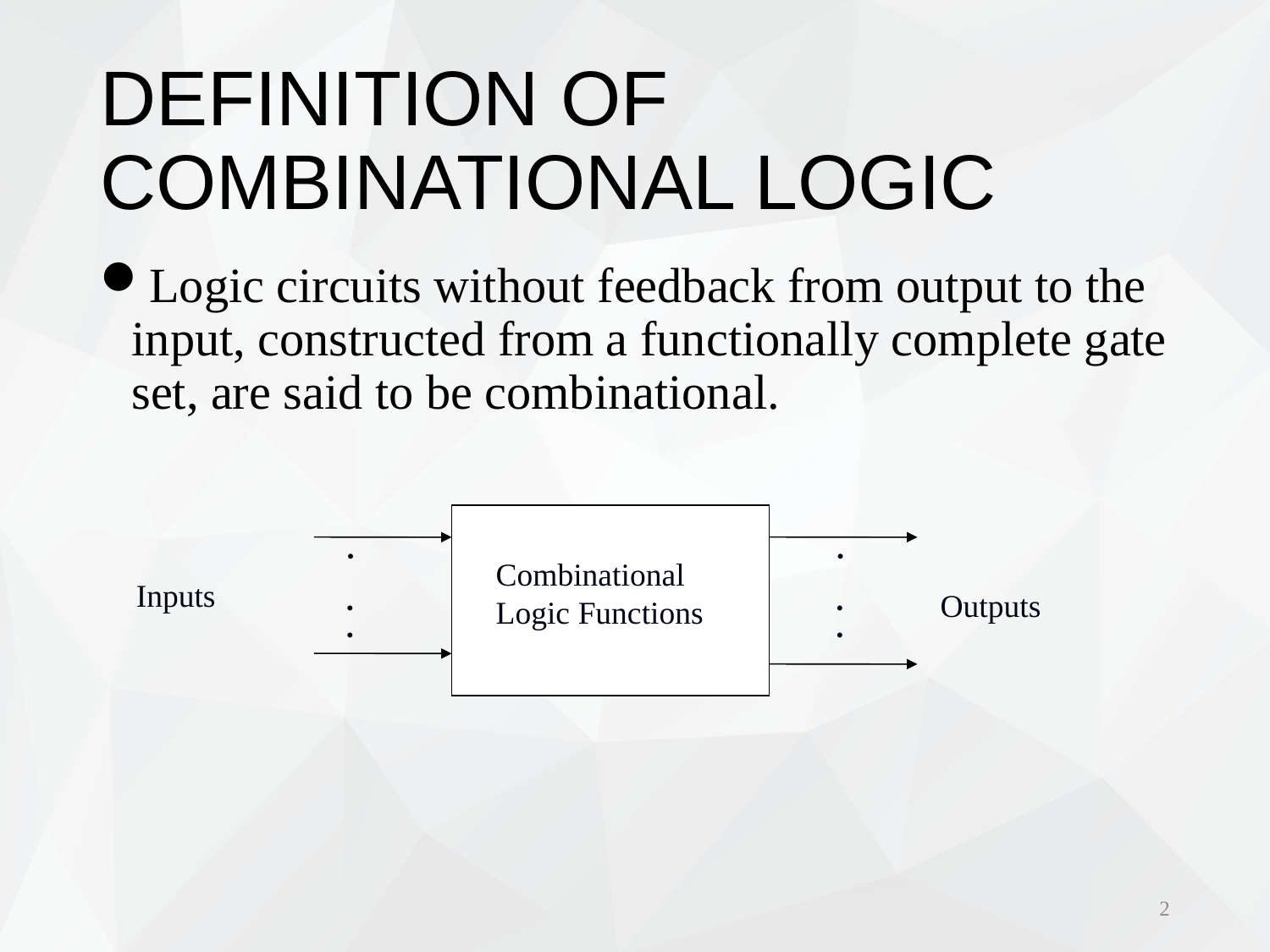

# DEFINITION OF COMBINATIONAL LOGIC
Logic circuits without feedback from output to the input, constructed from a functionally complete gate set, are said to be combinational.

·

·
Combinational Logic Functions
Inputs
·
·
Outputs
·
·

2